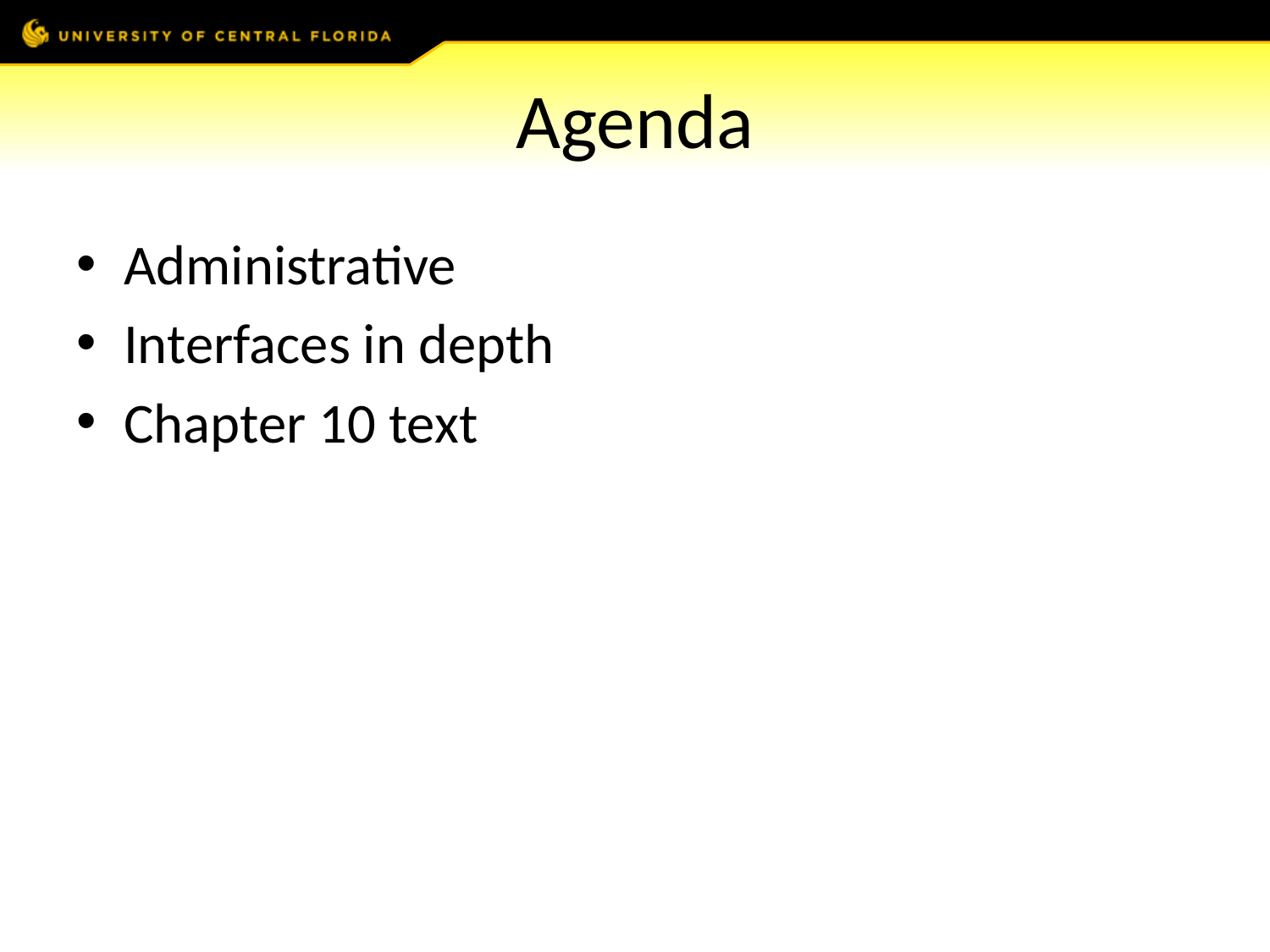

# Agenda
Administrative
Interfaces in depth
Chapter 10 text